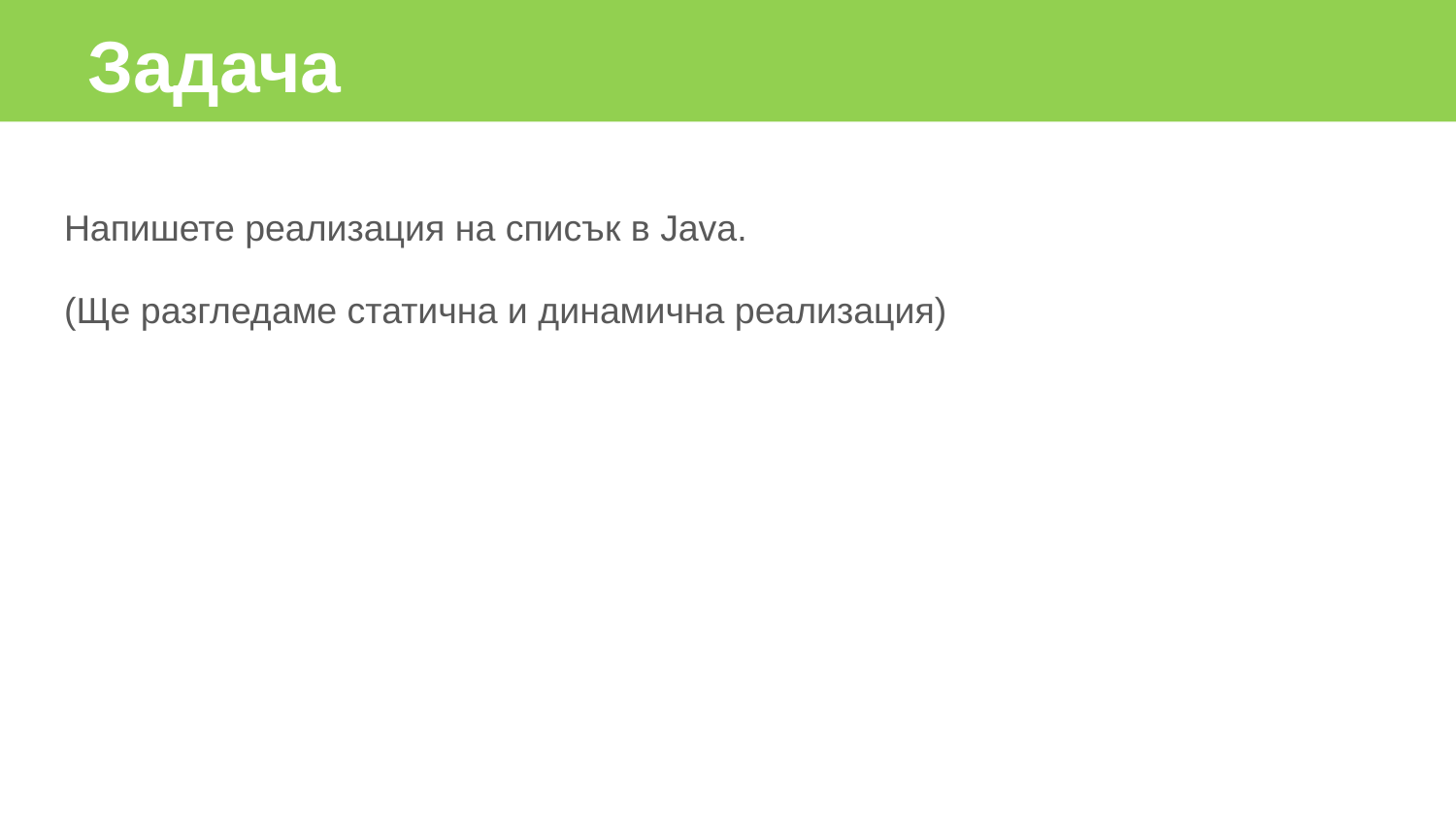

Задача

Напишете реализация на списък в Java.
(Ще разгледаме статична и динамична реализация)